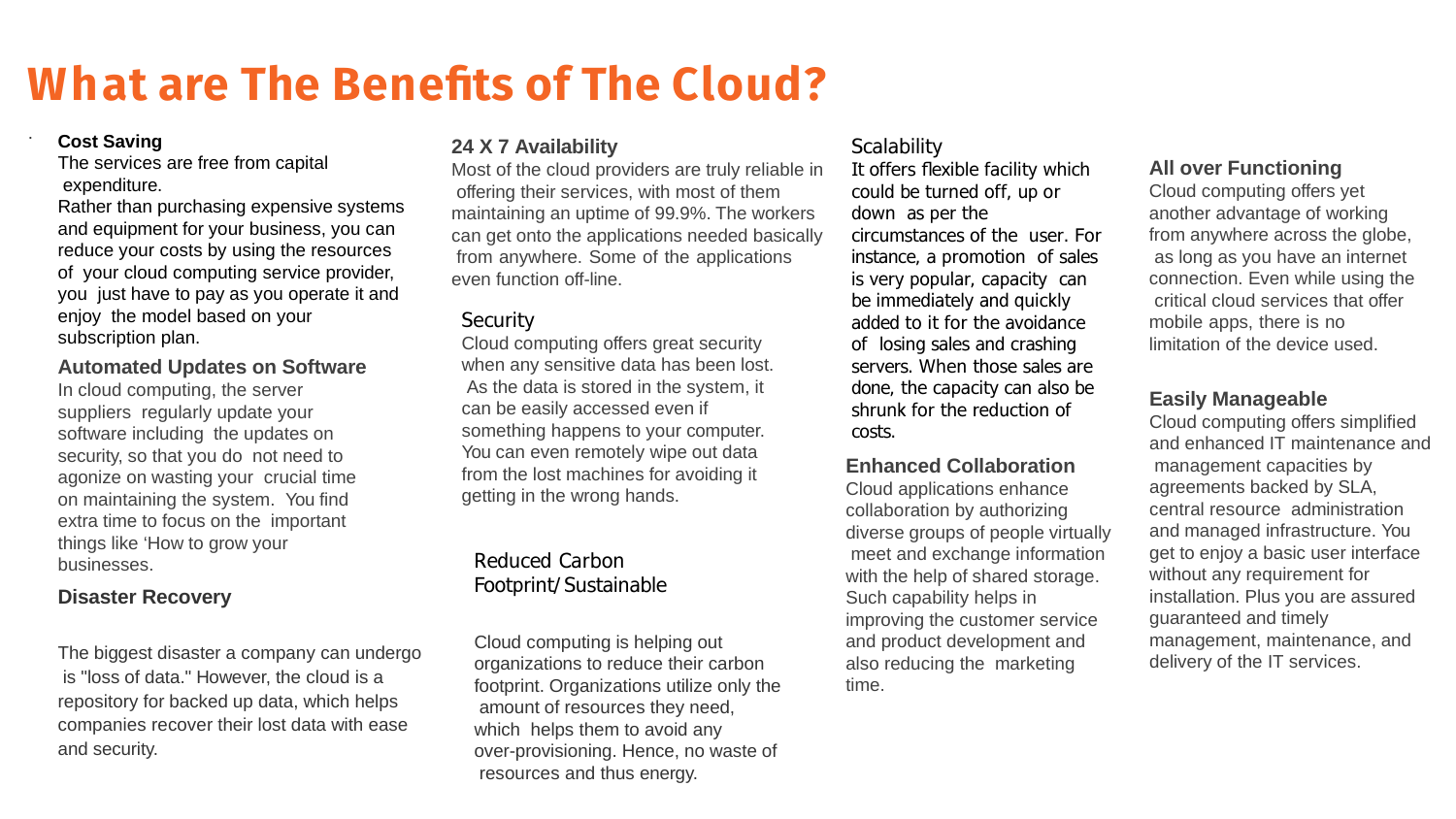

# What are The Beneﬁts of The Cloud?
.
Cost Saving
The services are free from capital  expenditure.
Rather than purchasing expensive systems  and equipment for your business, you can  reduce your costs by using the resources of  your cloud computing service provider, you  just have to pay as you operate it and enjoy  the model based on your subscription plan.
Scalability
It offers ﬂexible facility which  could be turned off, up or down  as per the circumstances of the  user. For instance, a promotion  of sales is very popular, capacity  can be immediately and quickly  added to it for the avoidance of  losing sales and crashing  servers. When those sales are  done, the capacity can also be  shrunk for the reduction of  costs.
24 X 7 Availability
Most of the cloud providers are truly reliable in  offering their services, with most of them  maintaining an uptime of 99.9%. The workers  can get onto the applications needed basically  from anywhere. Some of the applications  even function off-line.
All over Functioning  Cloud computing offers yet  another advantage of working
from anywhere across the globe,  as long as you have an internet  connection. Even while using the  critical cloud services that offer  mobile apps, there is no  limitation of the device used.
Security
Cloud computing offers great security  when any sensitive data has been lost.  As the data is stored in the system, it  can be easily accessed even if  something happens to your computer.  You can even remotely wipe out data  from the lost machines for avoiding it  getting in the wrong hands.
Automated Updates on Software  In cloud computing, the server suppliers  regularly update your software including  the updates on security, so that you do  not need to agonize on wasting your  crucial time on maintaining the system.  You find extra time to focus on the  important things like ‘How to grow your  businesses.
Easily Manageable
Cloud computing offers simplified  and enhanced IT maintenance and  management capacities by  agreements backed by SLA,  central resource administration  and managed infrastructure. You  get to enjoy a basic user interface  without any requirement for  installation. Plus you are assured  guaranteed and timely  management, maintenance, and  delivery of the IT services.
Enhanced Collaboration  Cloud applications enhance  collaboration by authorizing  diverse groups of people virtually  meet and exchange information  with the help of shared storage.  Such capability helps in  improving the customer service  and product development and  also reducing the marketing  time.
Reduced Carbon  Footprint/Sustainable
Disaster Recovery
Cloud computing is helping out  organizations to reduce their carbon  footprint. Organizations utilize only the  amount of resources they need, which  helps them to avoid any
over-provisioning. Hence, no waste of  resources and thus energy.
The biggest disaster a company can undergo  is "loss of data." However, the cloud is a  repository for backed up data, which helps  companies recover their lost data with ease  and security.